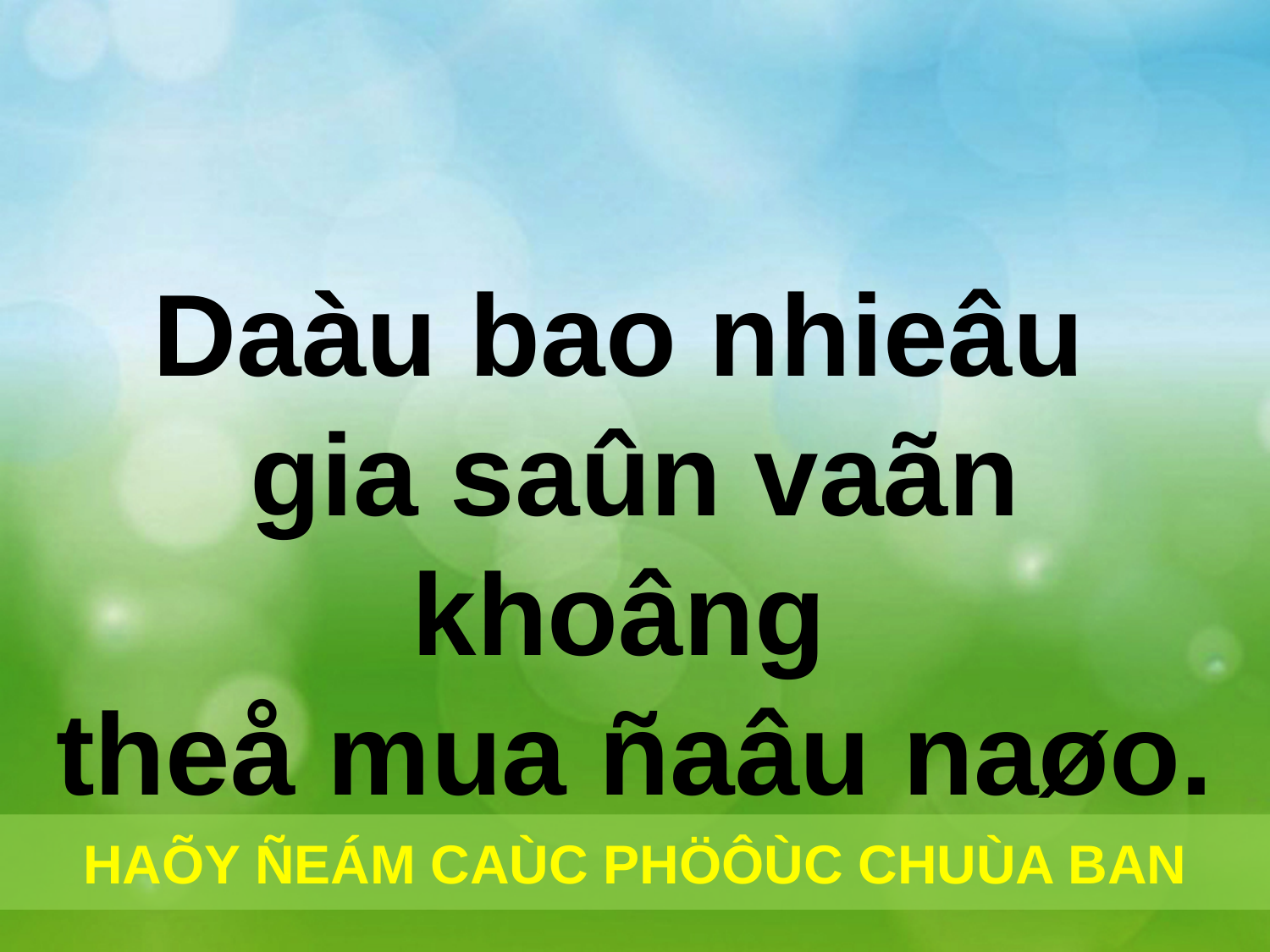

Daàu bao nhieâu
gia saûn vaãn khoâng
theå mua ñaâu naøo.
HAÕY ÑEÁM CAÙC PHÖÔÙC CHUÙA BAN